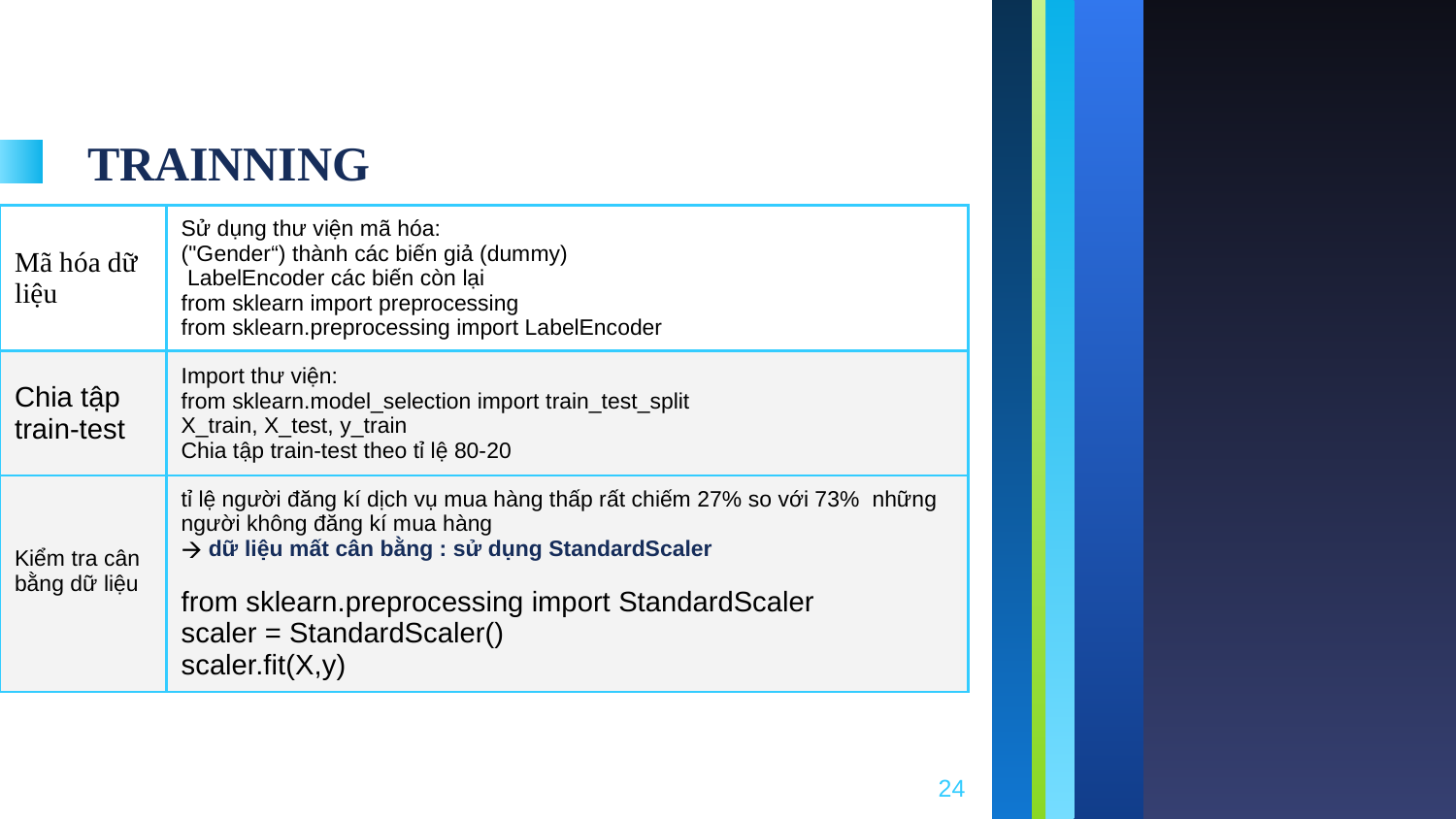

# TRAINNING
| Mã hóa dữ liệu | Sử dụng thư viện mã hóa: ("Gender“) thành các biến giả (dummy) LabelEncoder các biến còn lại from sklearn import preprocessing from sklearn.preprocessing import LabelEncoder |
| --- | --- |
| Chia tập train-test | Import thư viện: from sklearn.model\_selection import train\_test\_split X\_train, X\_test, y\_train Chia tập train-test theo tỉ lệ 80-20 |
| Kiểm tra cân bằng dữ liệu | tỉ lệ người đăng kí dịch vụ mua hàng thấp rất chiếm 27% so với 73%  những người không đăng kí mua hàng dữ liệu mất cân bằng : sử dụng StandardScaler from sklearn.preprocessing import StandardScaler scaler = StandardScaler() scaler.fit(X,y) |
24